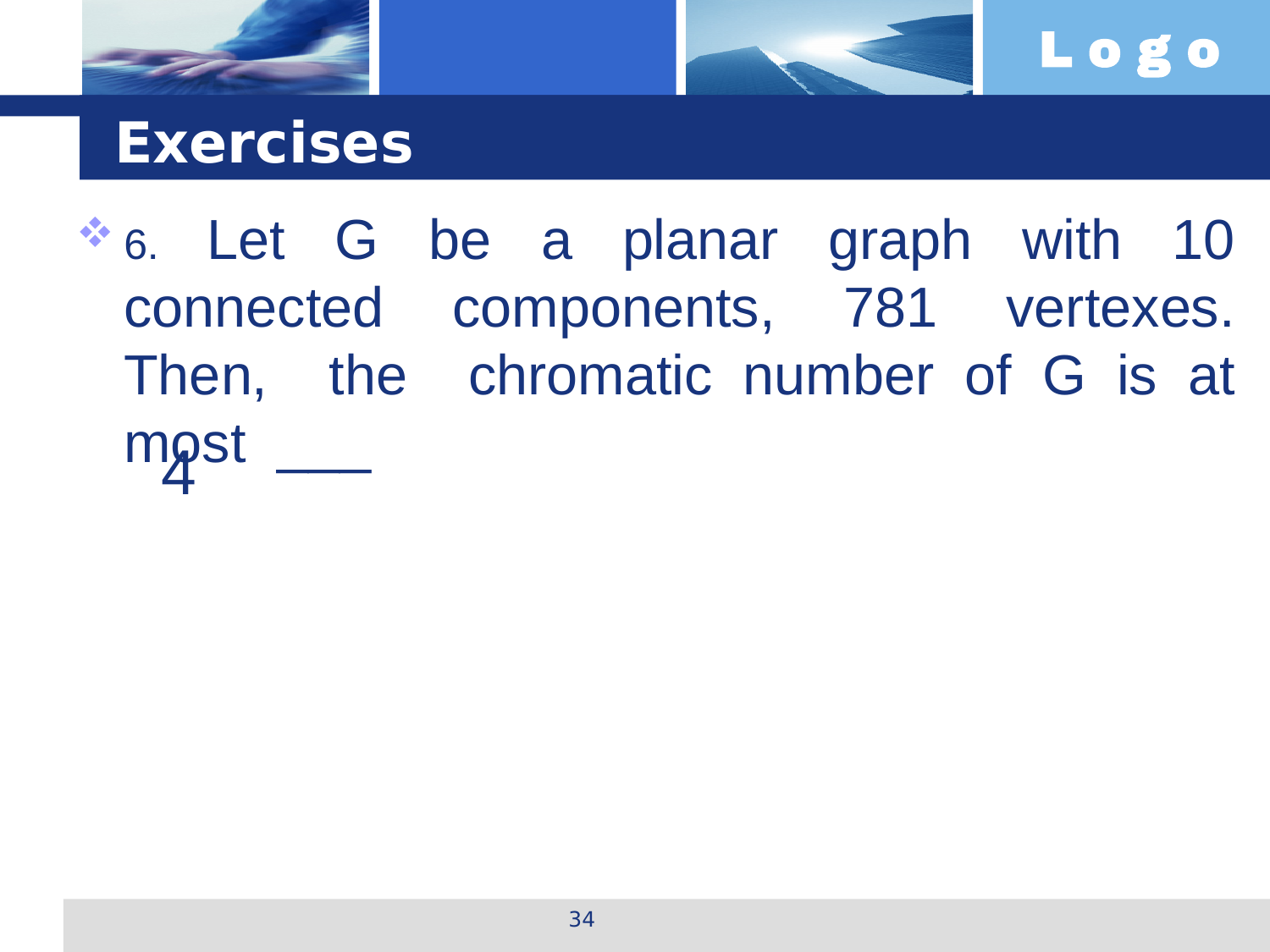

# Exercises
6. Let G be a planar graph with 10 connected components, 781 vertexes. Then,  the  chromatic number of G is at most  ___
4

34